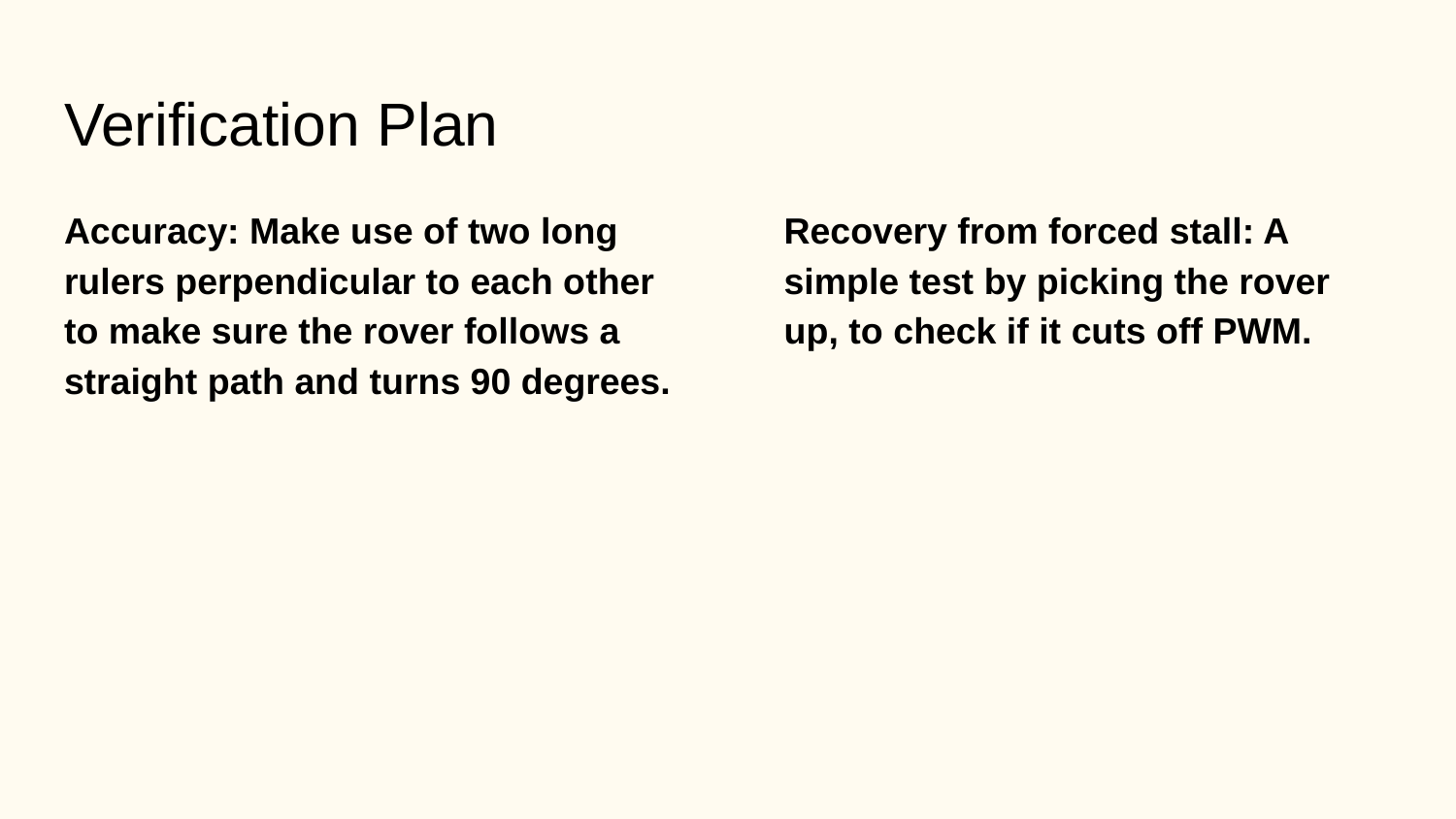

# Verification Plan
Accuracy: Make use of two long rulers perpendicular to each other to make sure the rover follows a straight path and turns 90 degrees.

Recovery from forced stall: A simple test by picking the rover up, to check if it cuts off PWM.